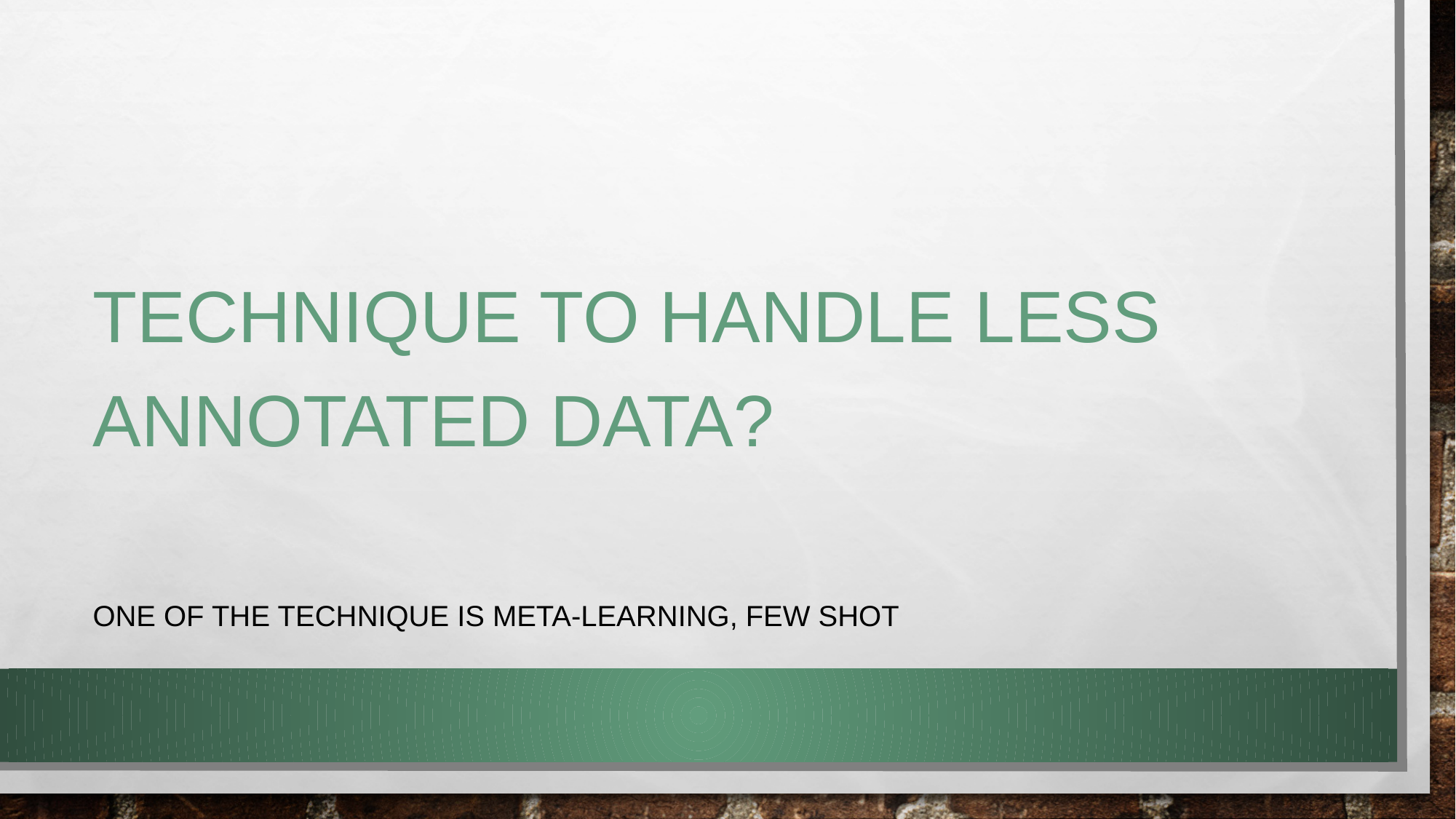

Technique to handle less annotated data?

One of the technique is meta-learning, FEW SHOT